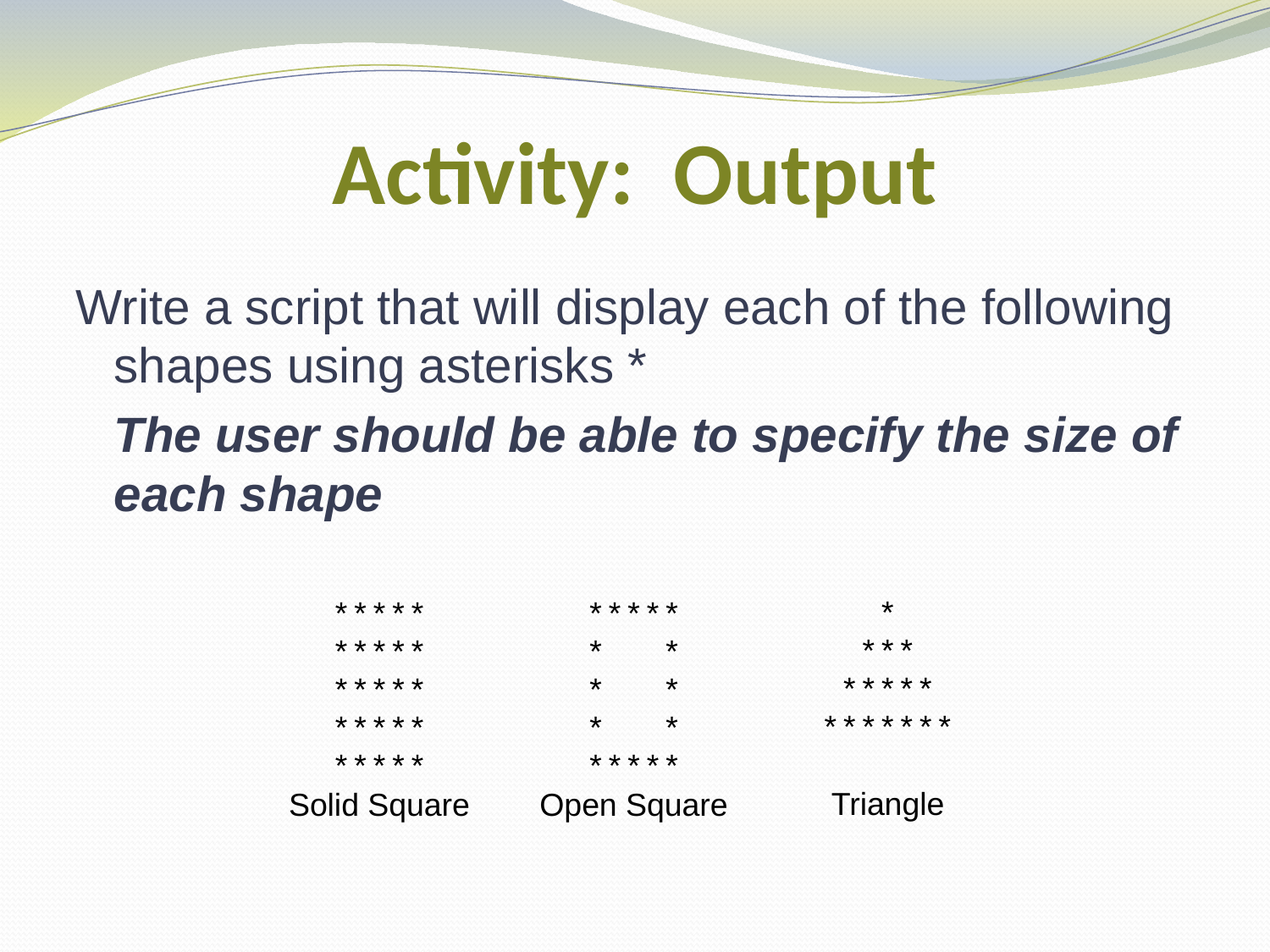

# Activity:  Output
Write a script that will display each of the following shapes using asterisks *
	The user should be able to specify the size of each shape

   *
  ***
 *****
*******

Triangle
*****
*   *
*   *
*   *
*****
Open Square
*****
*****
*****
*****
*****
Solid Square